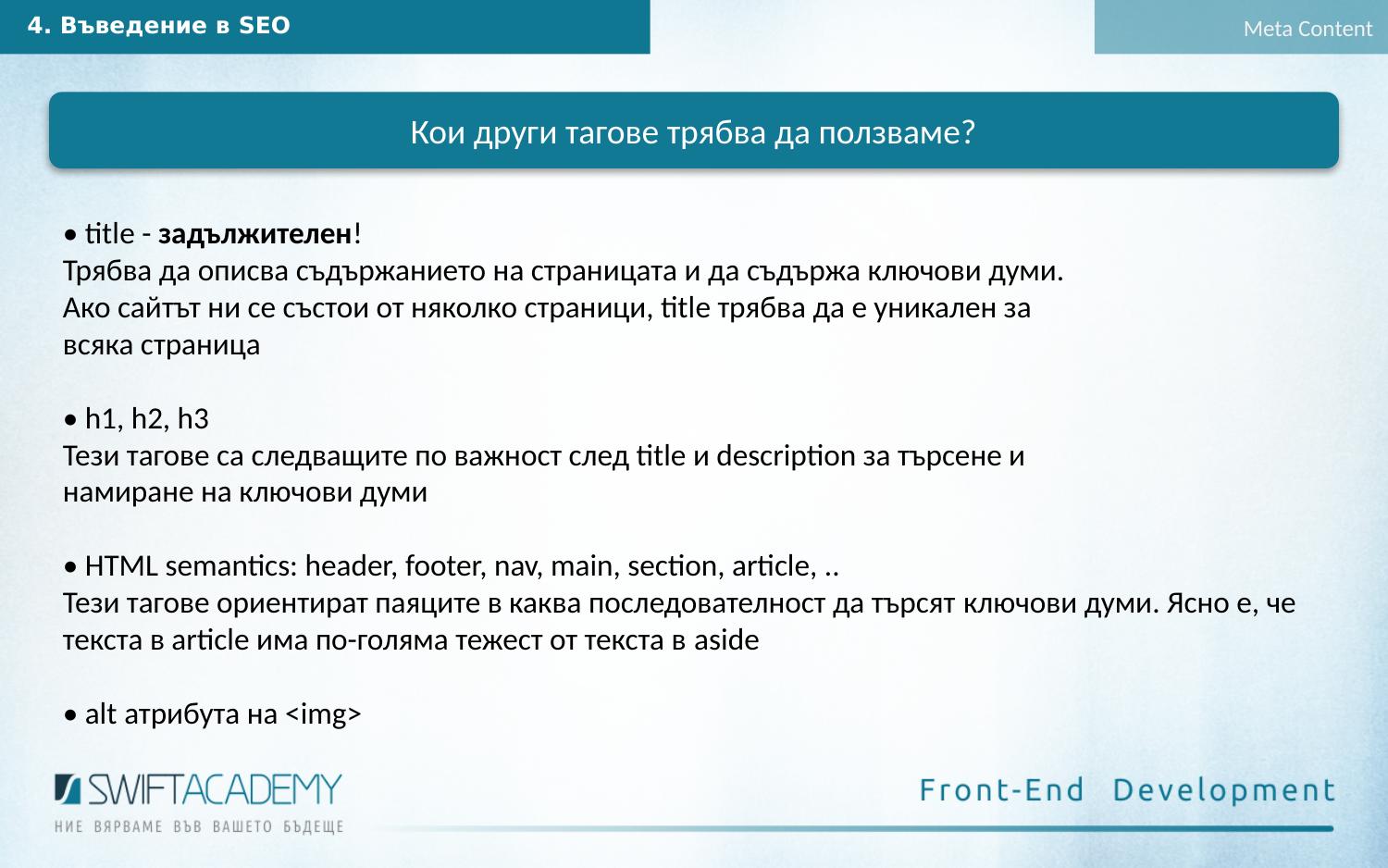

4. Въведение в SEO
Meta Content
Кои други тагове трябва да ползваме?
• title - задължителен!
Трябва да описва съдържанието на страницата и да съдържа ключови думи.
Ако сайтът ни се състои от няколко страници, title трябва да е уникален за
всяка страница

• h1, h2, h3
Тези тагове са следващите по важност след title и description за търсене и
намиране на ключови думи

• HTML semantics: header, footer, nav, main, section, article, ..
Тези тагове ориентират паяците в каква последователност да търсят ключови думи. Ясно е, че текста в article има по-голяма тежест от текста в aside

• alt атрибута на <img>